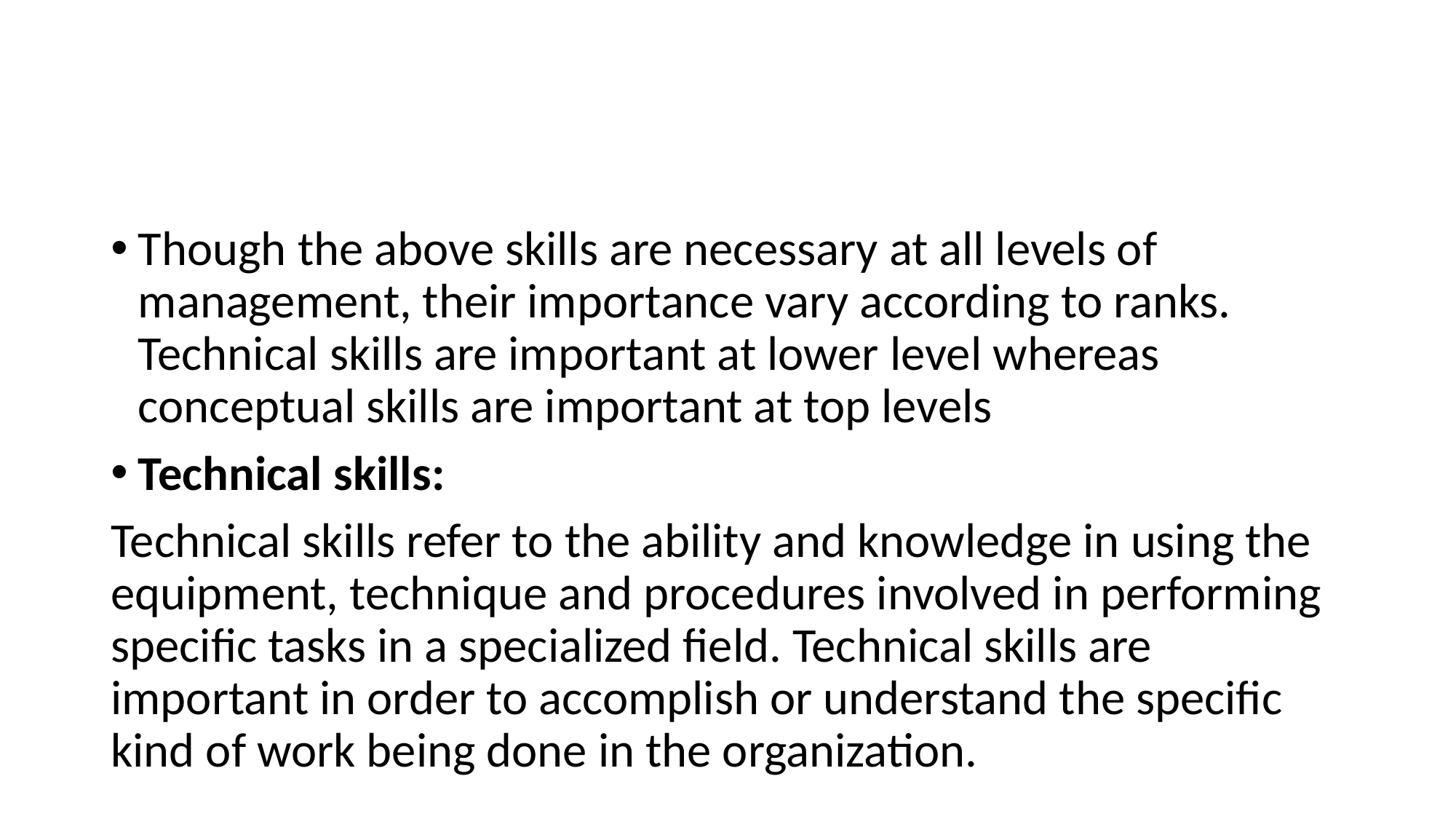

#
Though the above skills are necessary at all levels of management, their importance vary according to ranks. Technical skills are important at lower level whereas conceptual skills are important at top levels
Technical skills:
Technical skills refer to the ability and knowledge in using the equipment, technique and procedures involved in performing specific tasks in a specialized field. Technical skills are important in order to accomplish or understand the specific kind of work being done in the organization.